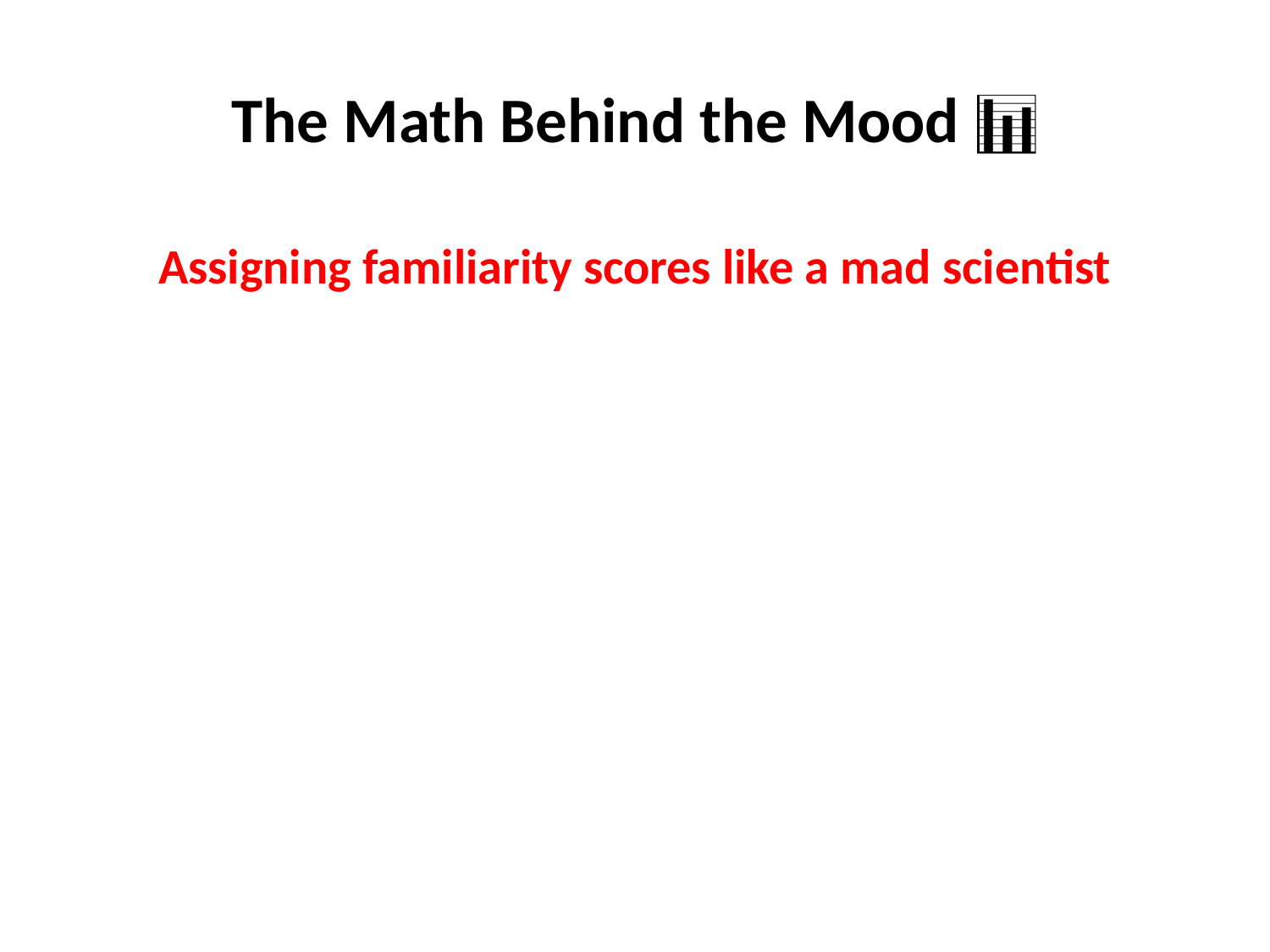

# The Math Behind the Mood 📊

Assigning familiarity scores like a mad scientist